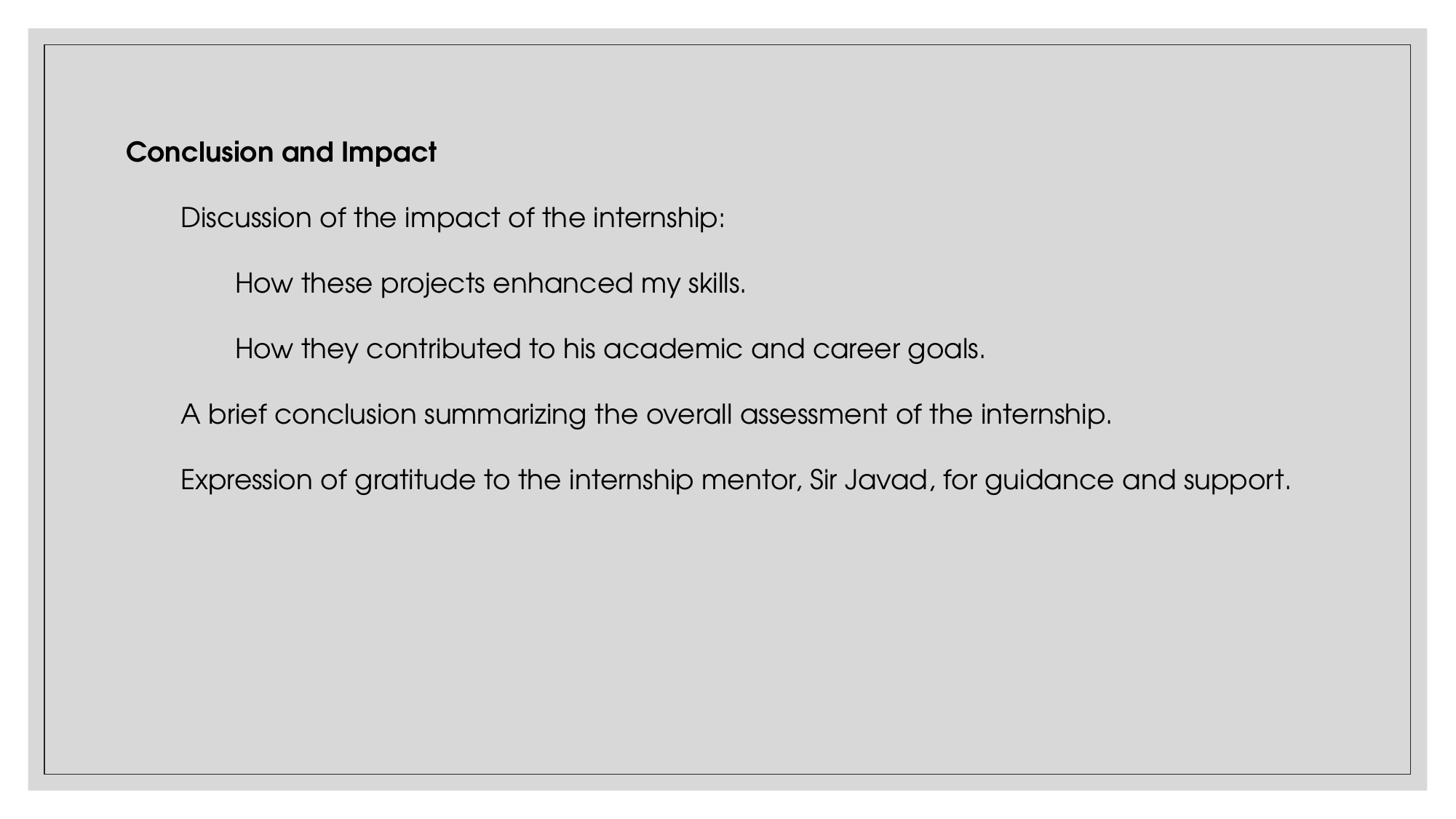

Conclusion and Impact
Discussion of the impact of the internship:
How these projects enhanced my skills.
How they contributed to his academic and career goals.
A brief conclusion summarizing the overall assessment of the internship.
Expression of gratitude to the internship mentor, Sir Javad, for guidance and support.